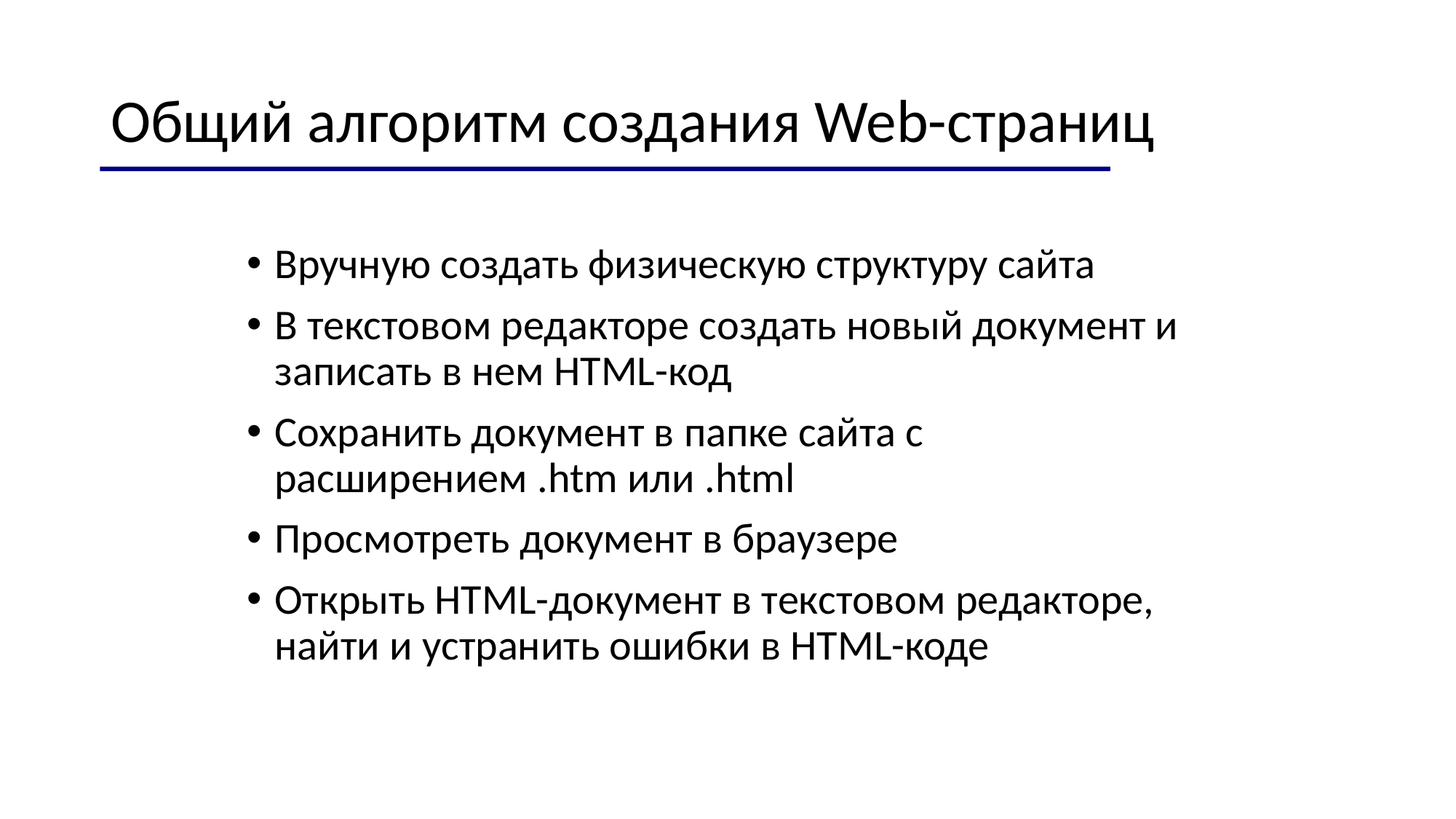

# Общий алгоритм создания Web-страниц

Вручную создать физическую структуру сайта
В текстовом редакторе создать новый документ и записать в нем HTML-код
Сохранить документ в папке сайта с расширением .htm или .html
Просмотреть документ в браузере
Открыть HTML-документ в текстовом редакторе, найти и устранить ошибки в HTML-коде